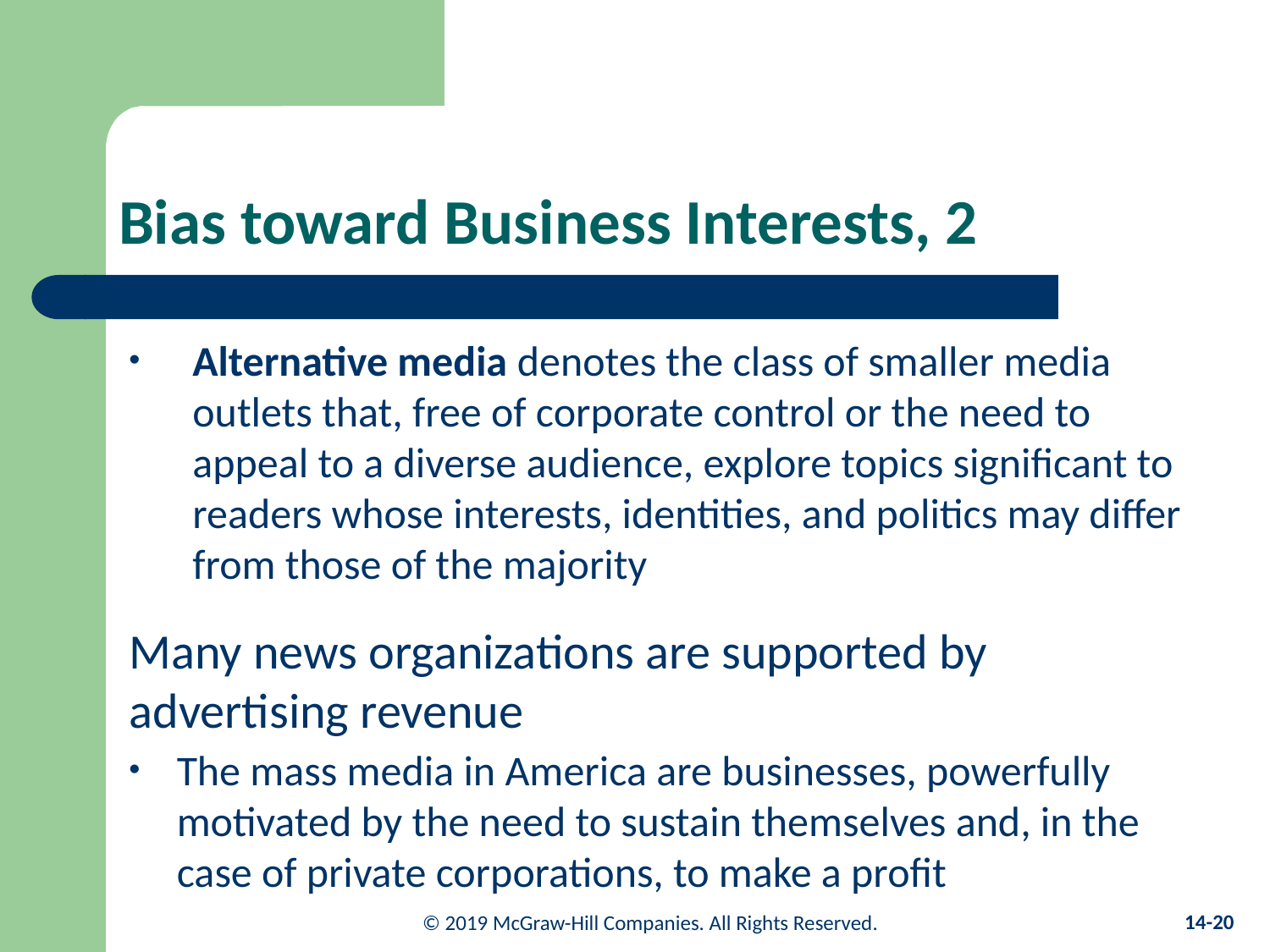

# Bias toward Business Interests, 2
Alternative media denotes the class of smaller media outlets that, free of corporate control or the need to appeal to a diverse audience, explore topics significant to readers whose interests, identities, and politics may differ from those of the majority

Many news organizations are supported by advertising revenue
The mass media in America are businesses, powerfully motivated by the need to sustain themselves and, in the case of private corporations, to make a profit